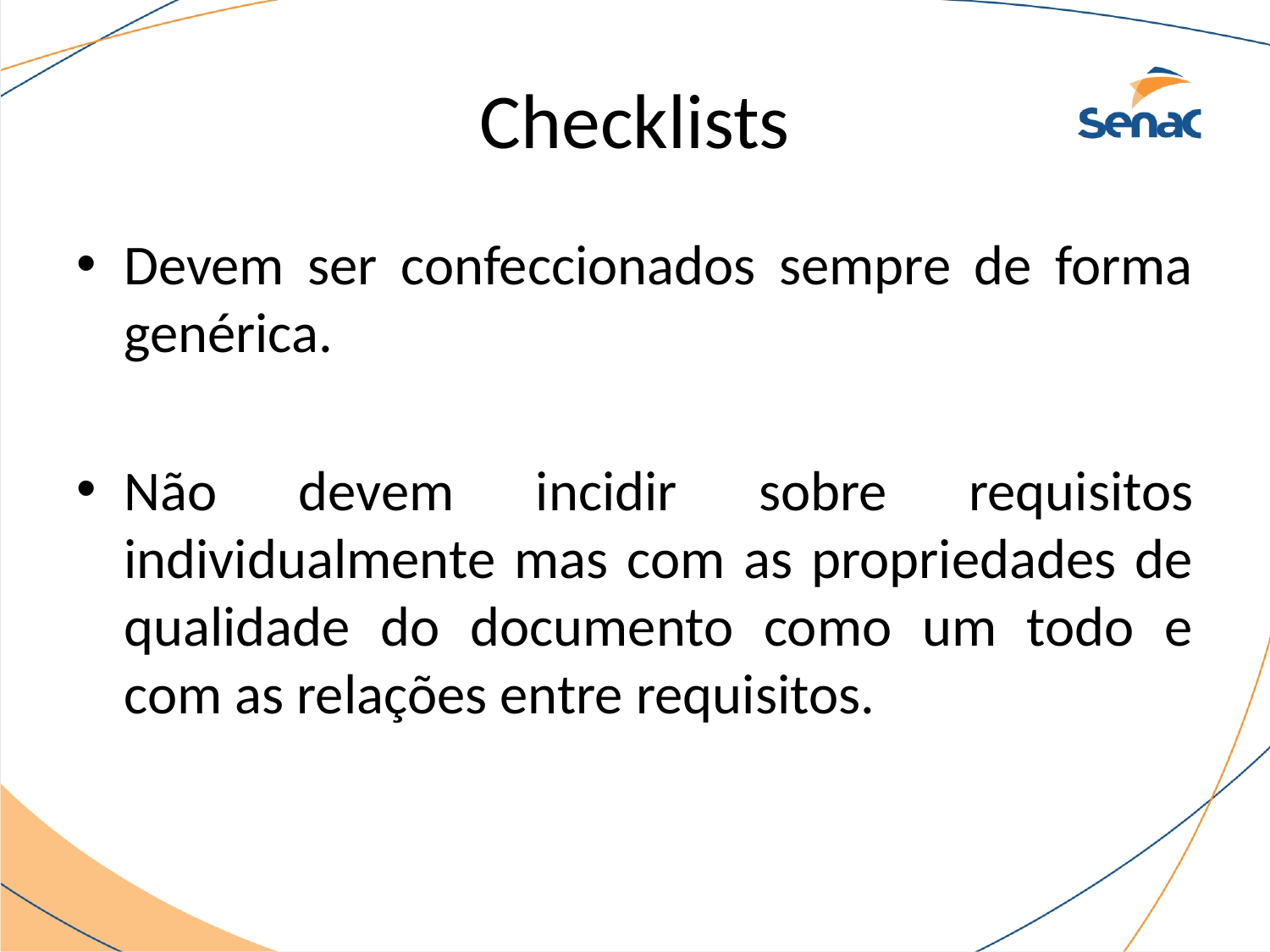

# Checklists
Devem ser confeccionados sempre de forma genérica.

Não devem incidir sobre requisitos individualmente mas com as propriedades de qualidade do documento como um todo e com as relações entre requisitos.